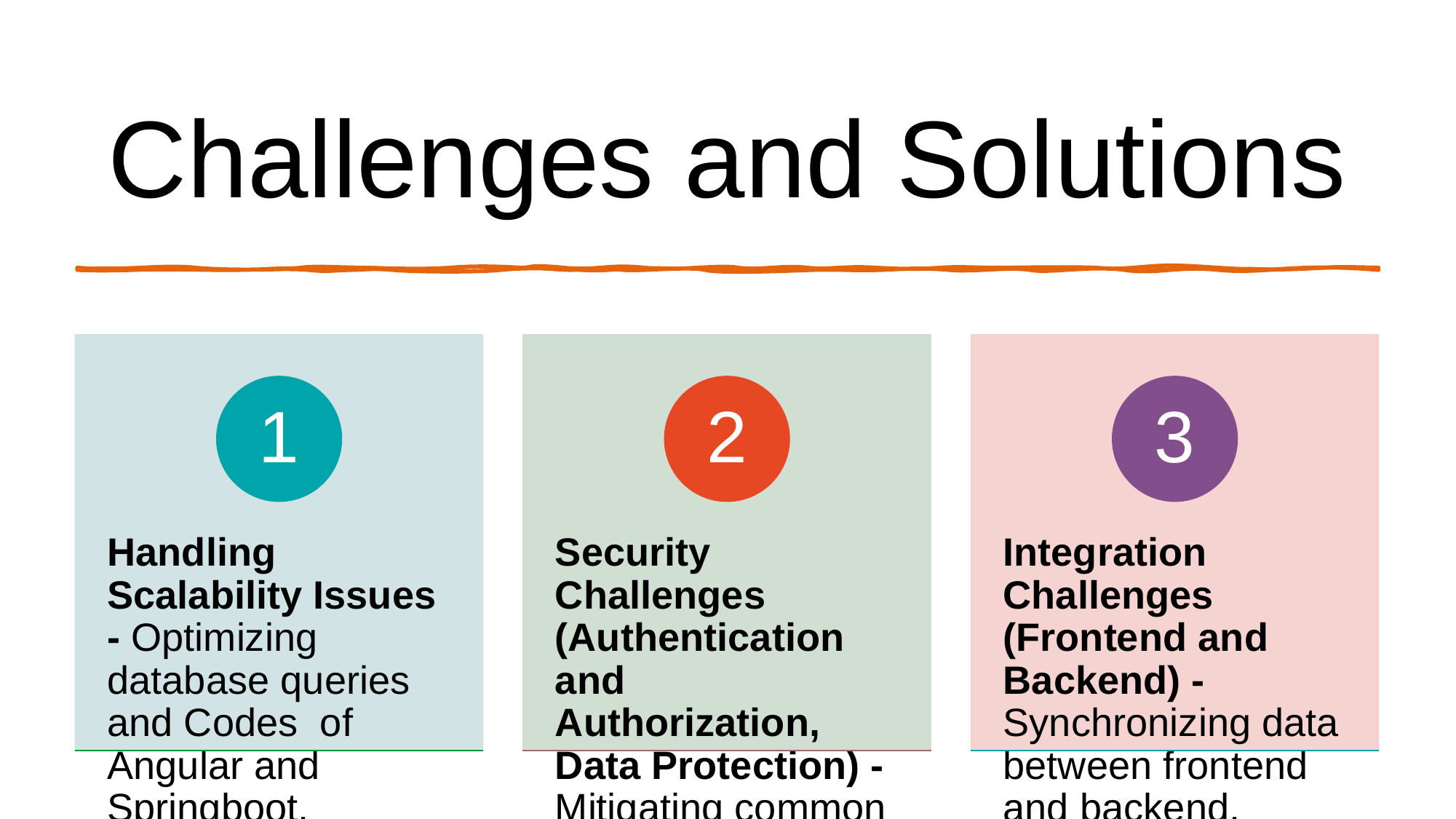

# Challenges and Solutions

Handling Scalability Issues - Optimizing database queries and Codes  of Angular and Springboot.
1
Security Challenges (Authentication and Authorization, Data Protection) - Mitigating common threats such as Routes injection.
2
Integration Challenges (Frontend and Backend) - Synchronizing data between frontend and backend, handling state management.
3